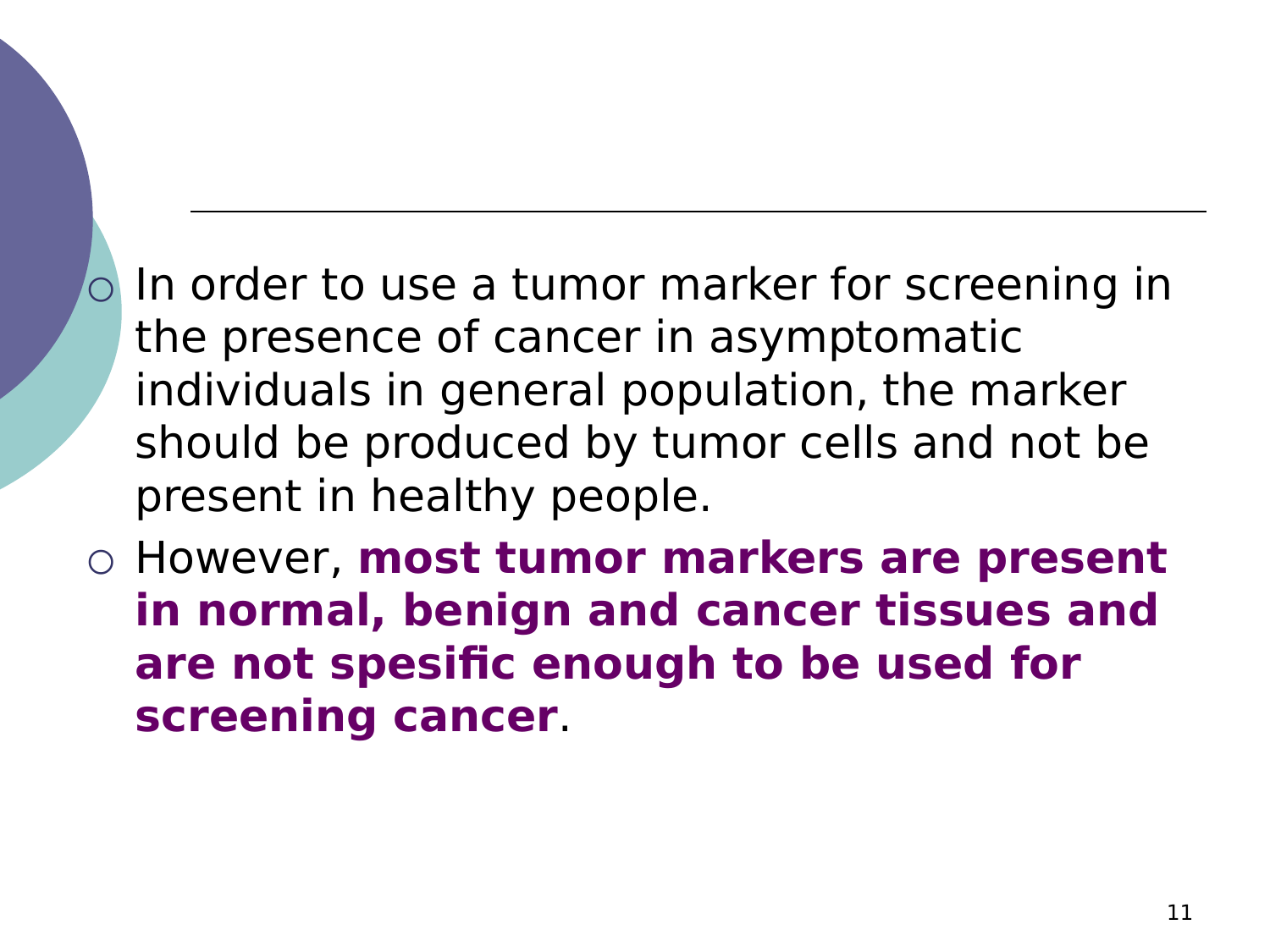

#

In order to use a tumor marker for screening in the presence of cancer in asymptomatic individuals in general population, the marker should be produced by tumor cells and not be present in healthy people.
However, most tumor markers are present in normal, benign and cancer tissues and are not spesific enough to be used for screening cancer.
11